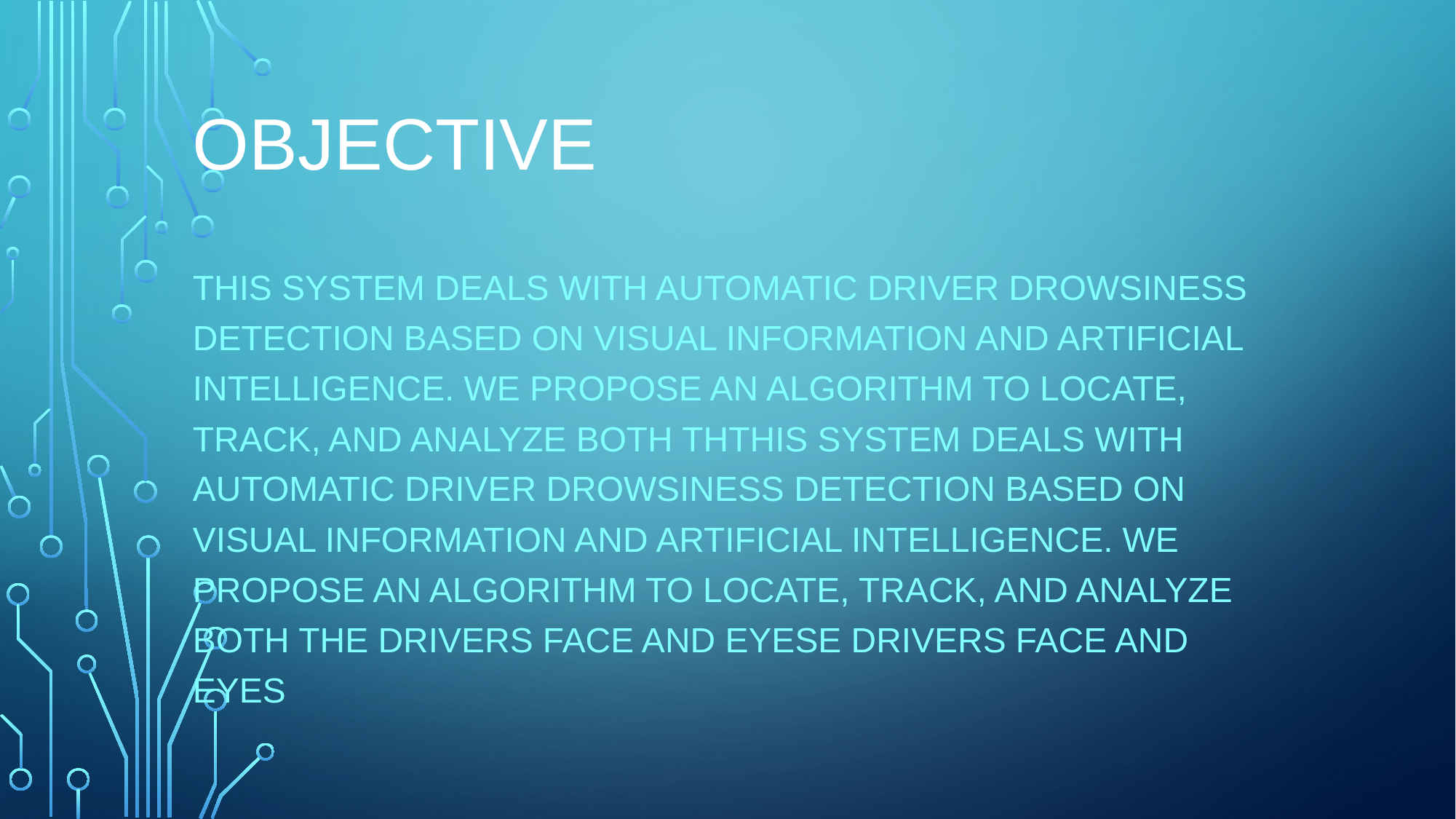

# OBJECTIVE
this system deals with automatic driver drowsiness detection based on visual information and Artificial Intelligence. We propose an algorithm to locate, track, and analyze both ththis system deals with automatic driver drowsiness detection based on visual information and Artificial Intelligence. We propose an algorithm to locate, track, and analyze both the drivers face and eyese drivers face and eyes